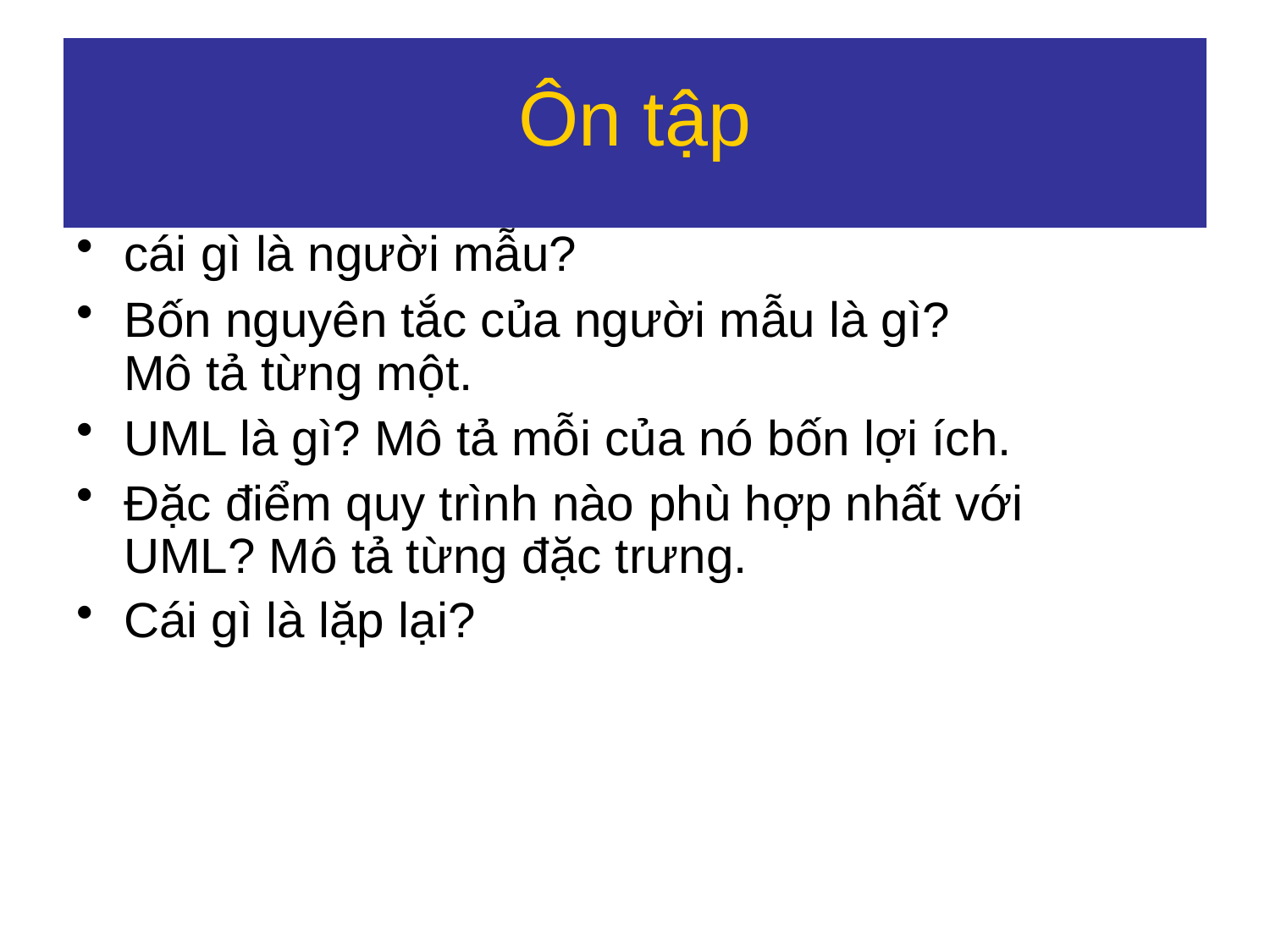

# Ôn tập
cái gì là người mẫu?
Bốn nguyên tắc của người mẫu là gì? Mô tả từng một.
UML là gì? Mô tả mỗi của nó bốn lợi ích.
Đặc điểm quy trình nào phù hợp nhất với UML? Mô tả từng đặc trưng.
Cái gì là lặp lại?